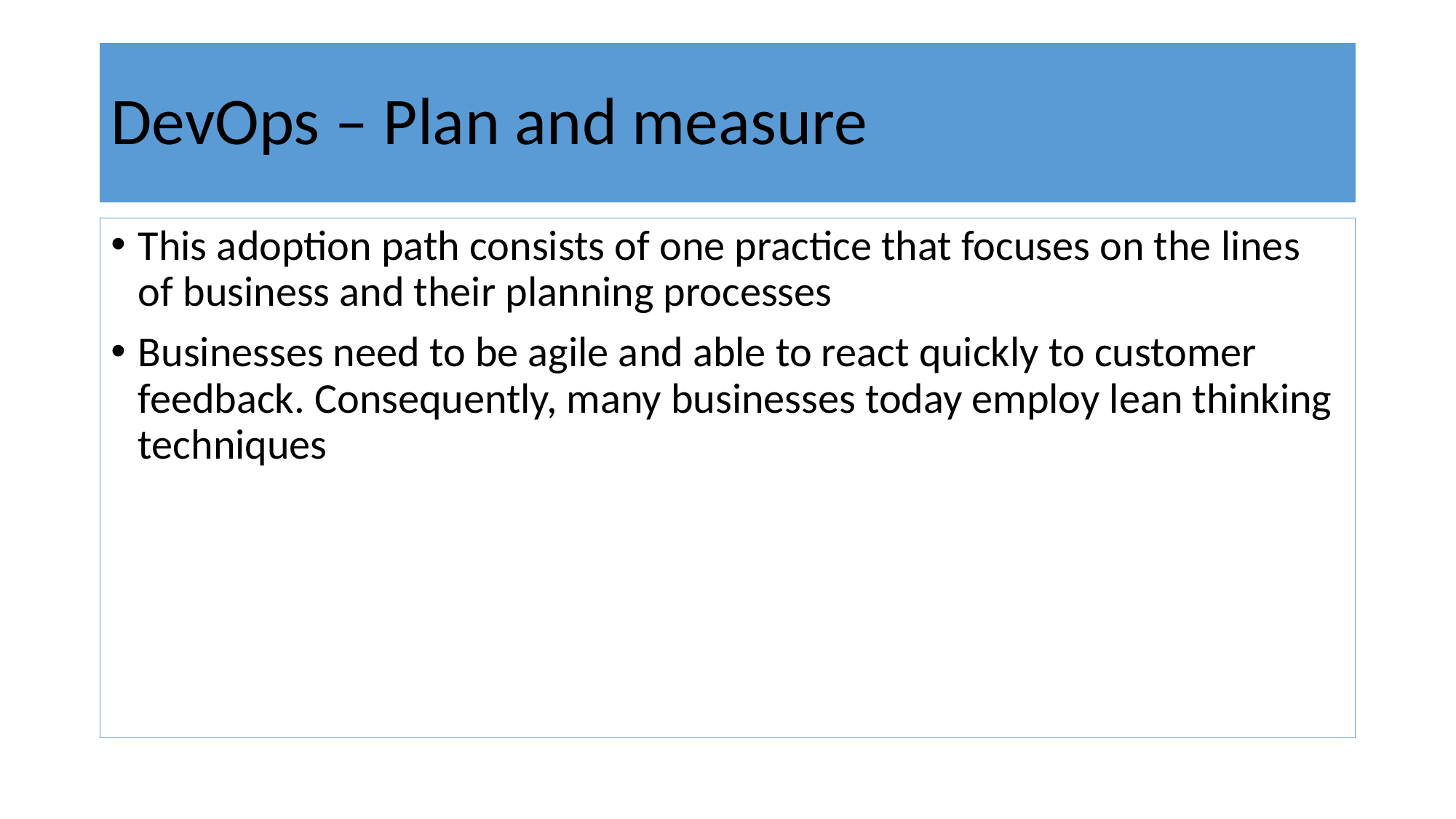

# DevOps – Plan and measure
This adoption path consists of one practice that focuses on the lines of business and their planning processes
Businesses need to be agile and able to react quickly to customer feedback. Consequently, many businesses today employ lean thinking techniques